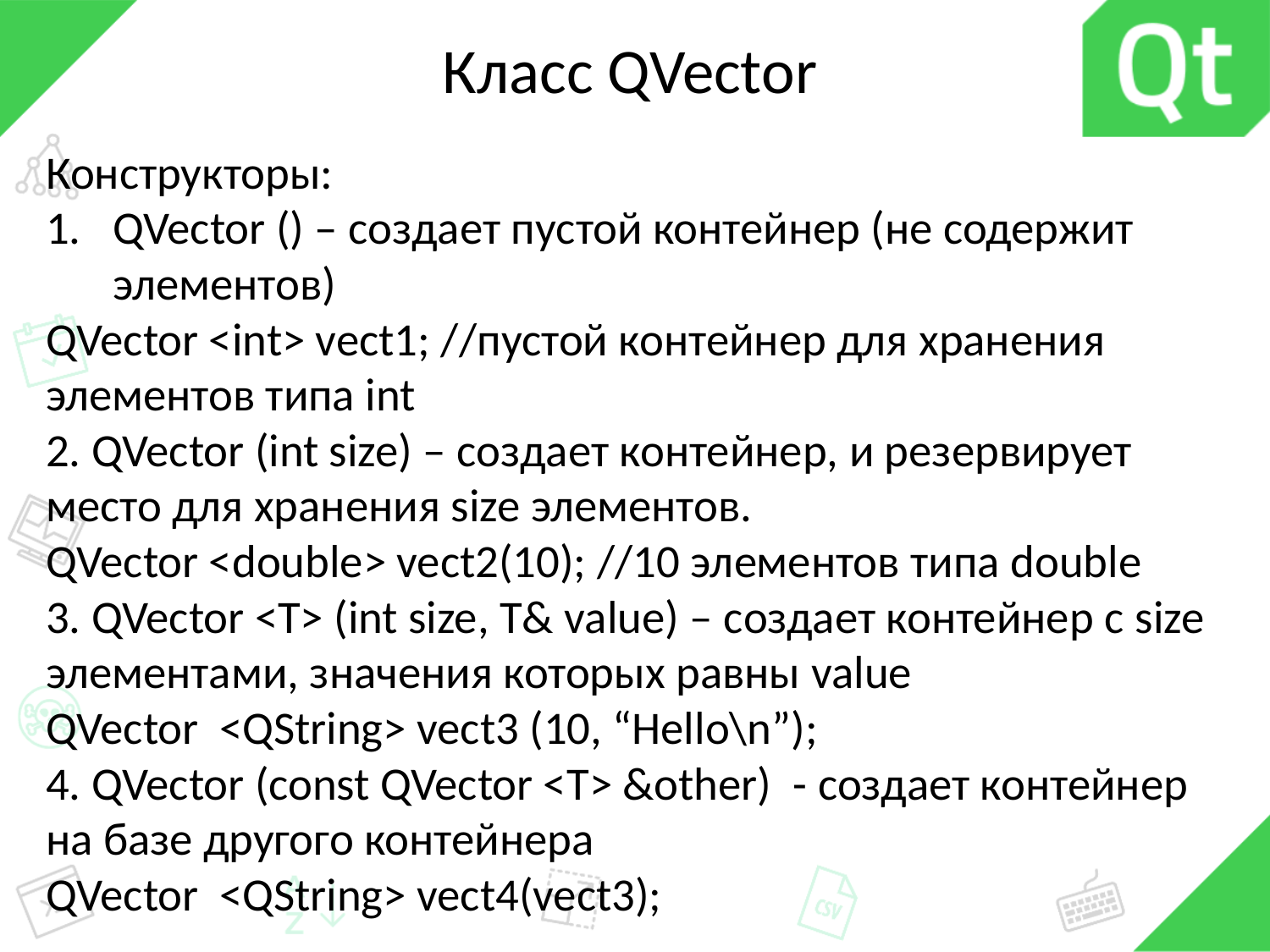

# Класс QVector
Конструкторы:
QVector () – создает пустой контейнер (не содержит элементов)
QVector <int> vect1; //пустой контейнер для хранения элементов типа int
2. QVector (int size) – создает контейнер, и резервирует место для хранения size элементов.
QVector <double> vect2(10); //10 элементов типа double
3. QVector <T> (int size, T& value) – создает контейнер с size элементами, значения которых равны value
QVector  <QString> vect3 (10, “Hello\n”);
4. QVector (const QVector <T> &other)  - создает контейнер на базе другого контейнера
QVector  <QString> vect4(vect3);